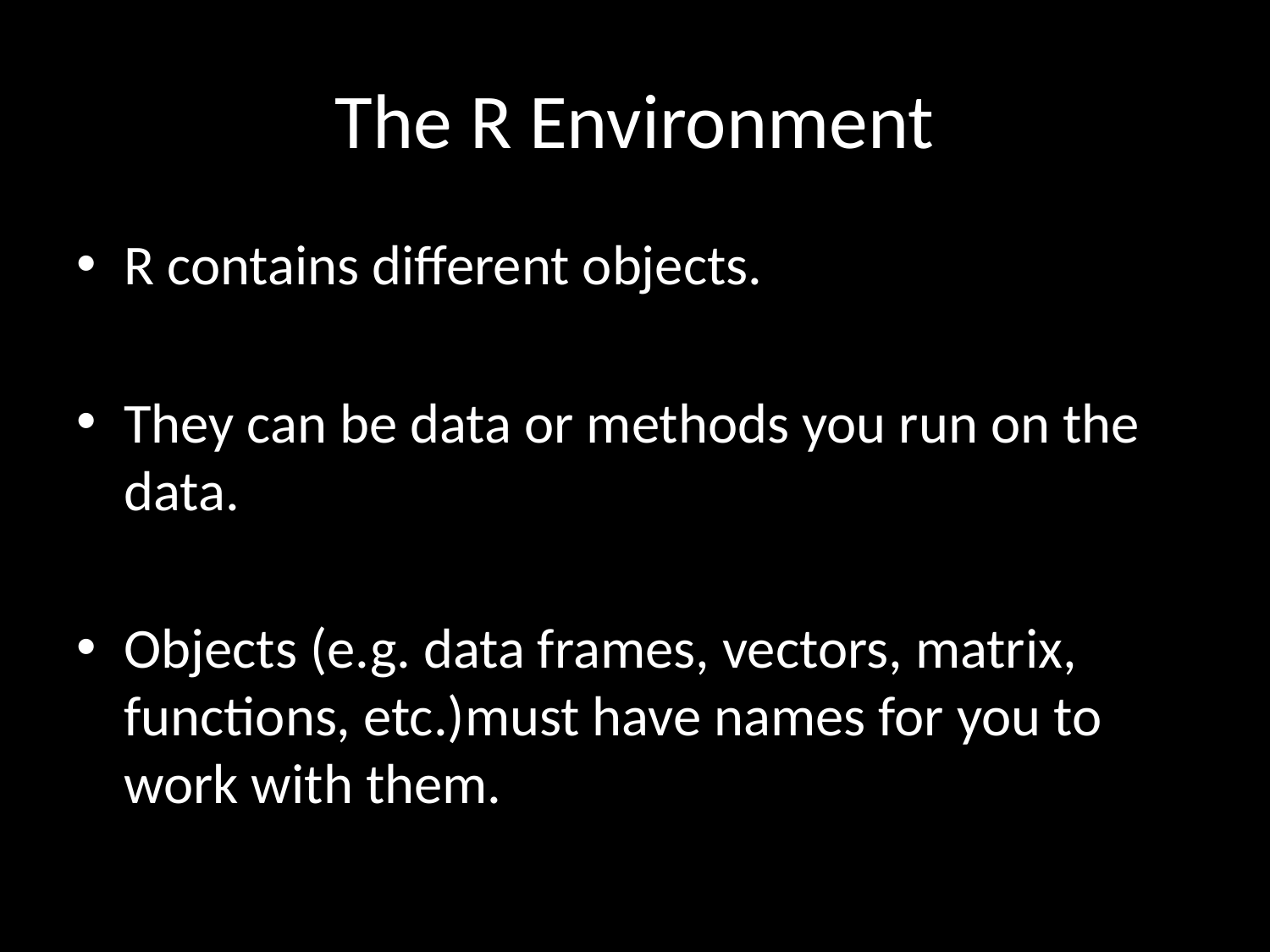

# The R Environment
R contains different objects.

They can be data or methods you run on the data.

Objects (e.g. data frames, vectors, matrix, functions, etc.)must have names for you to work with them.